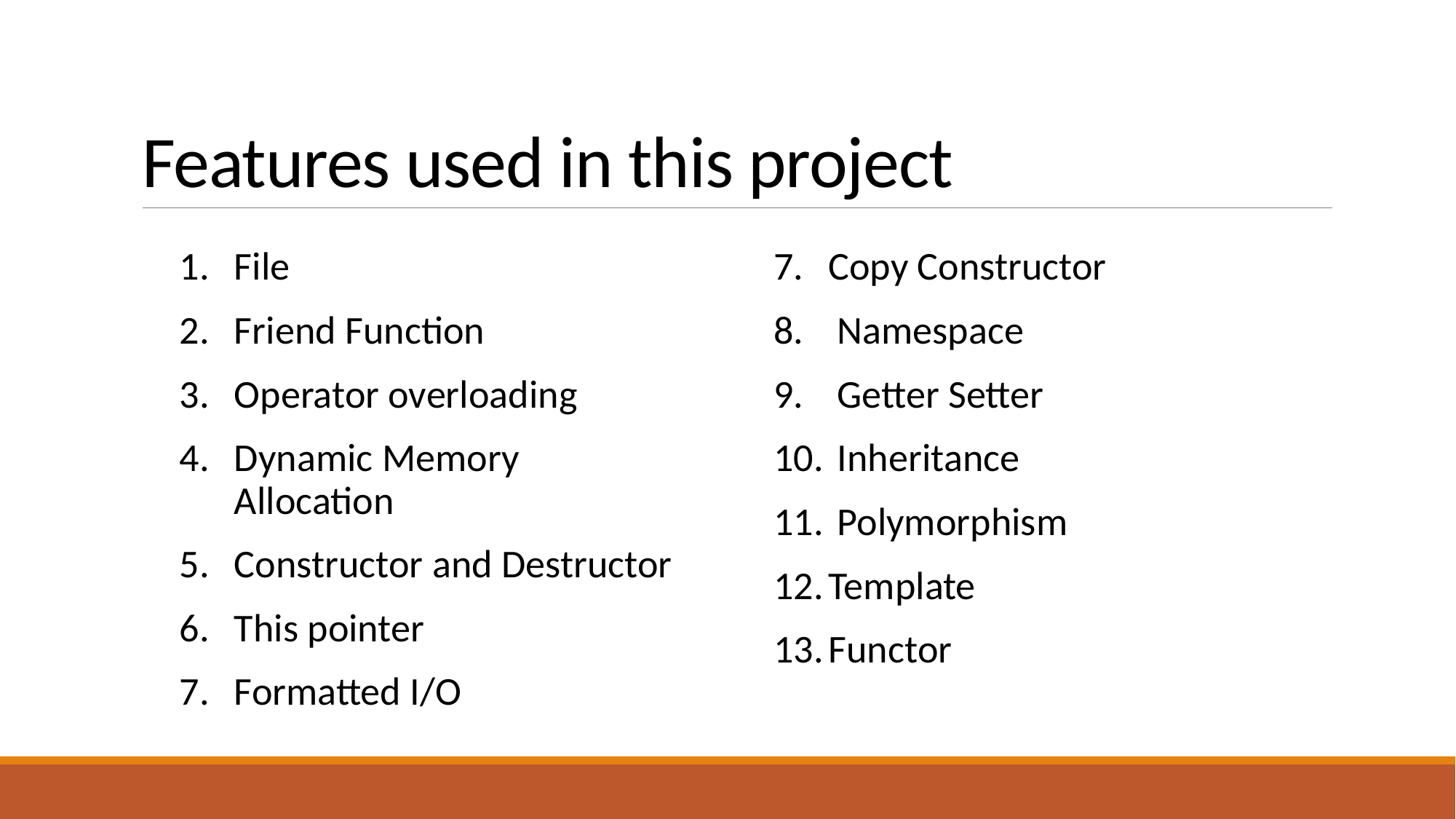

# Features used in this project
File
Friend Function
Operator overloading
Dynamic Memory Allocation
Constructor and Destructor
This pointer
Formatted I/O
Copy Constructor
 Namespace
 Getter Setter
 Inheritance
 Polymorphism
Template
Functor